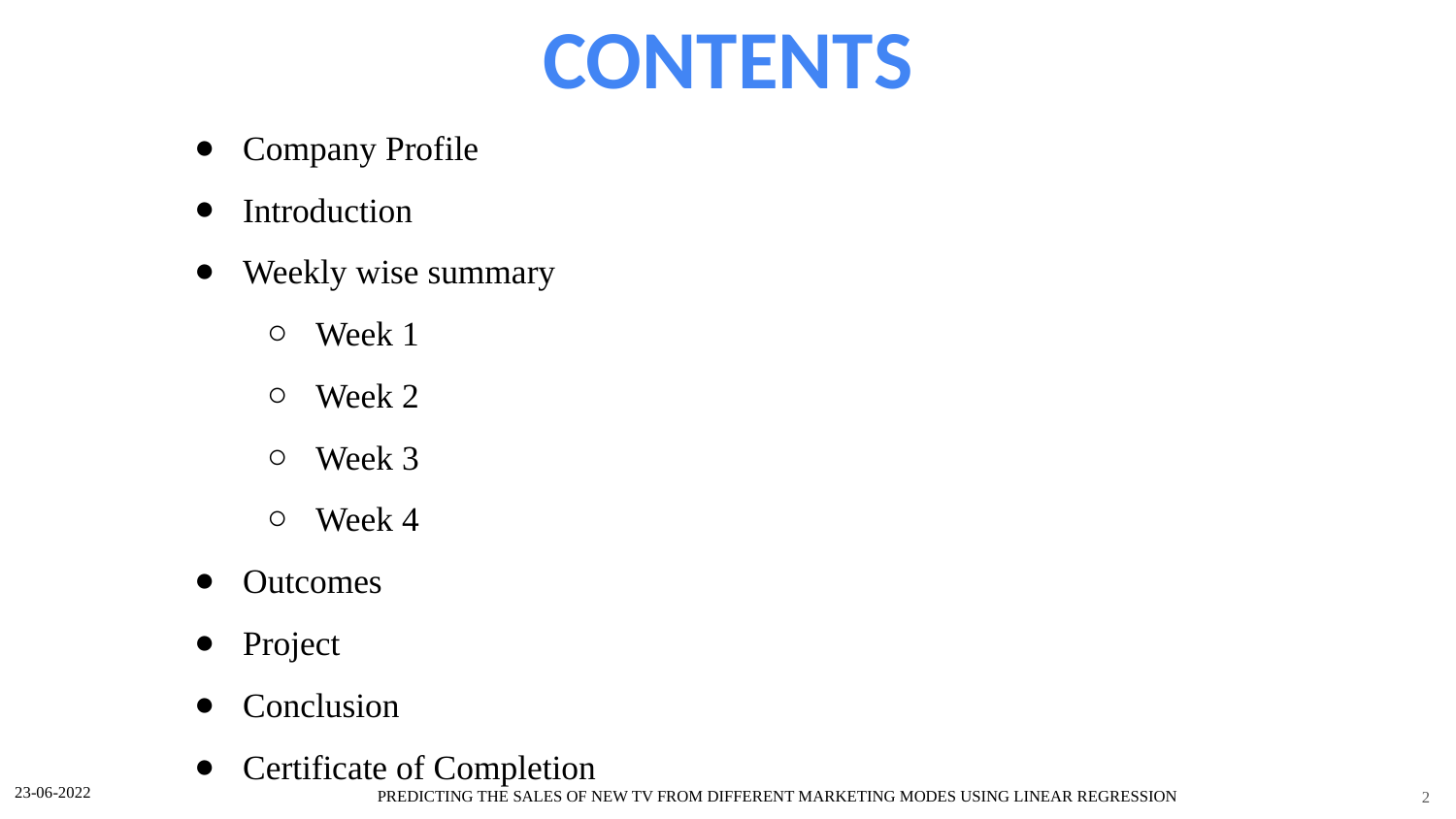

CONTENTS
Company Profile
Introduction
Weekly wise summary
Week 1
Week 2
Week 3
Week 4
Outcomes
Project
Conclusion
Certificate of Completion
2
23-06-2022
PREDICTING THE SALES OF NEW TV FROM DIFFERENT MARKETING MODES USING LINEAR REGRESSION